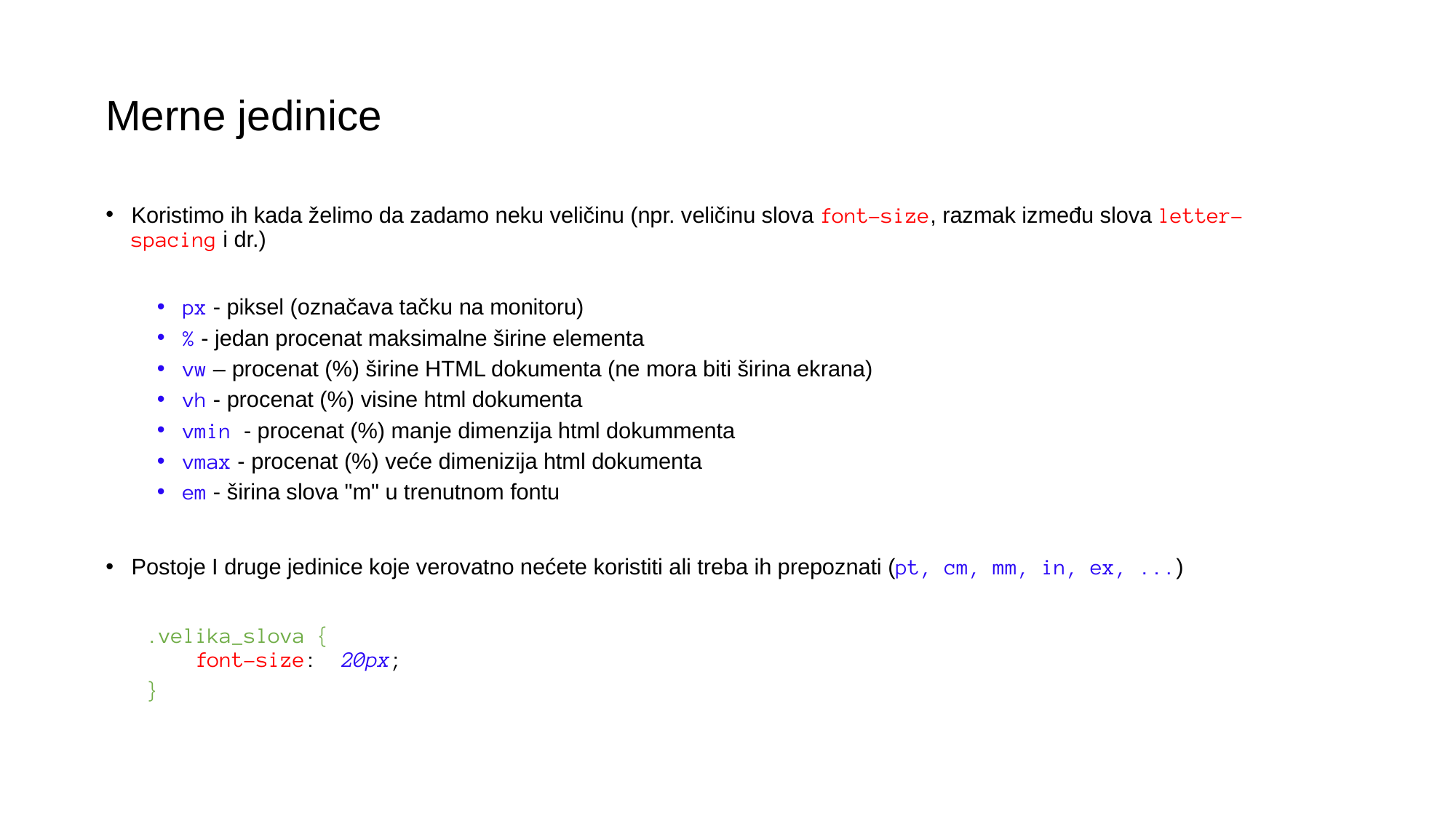

# Merne jedinice
Koristimo ih kada želimo da zadamo neku veličinu (npr. veličinu slova font-size, razmak između slova letter-spacing i dr.)

px - piksel (označava tačku na monitoru)
% - jedan procenat maksimalne širine elementa
vw – procenat (%) širine HTML dokumenta (ne mora biti širina ekrana)
vh - procenat (%) visine html dokumenta
vmin - procenat (%) manje dimenzija html dokummenta
vmax - procenat (%) veće dimenizija html dokumenta
em - širina slova "m" u trenutnom fontu

Postoje I druge jedinice koje verovatno nećete koristiti ali treba ih prepoznati (pt, cm, mm, in, ex, ...)

.velika_slova {
    font-size:  20px;
}